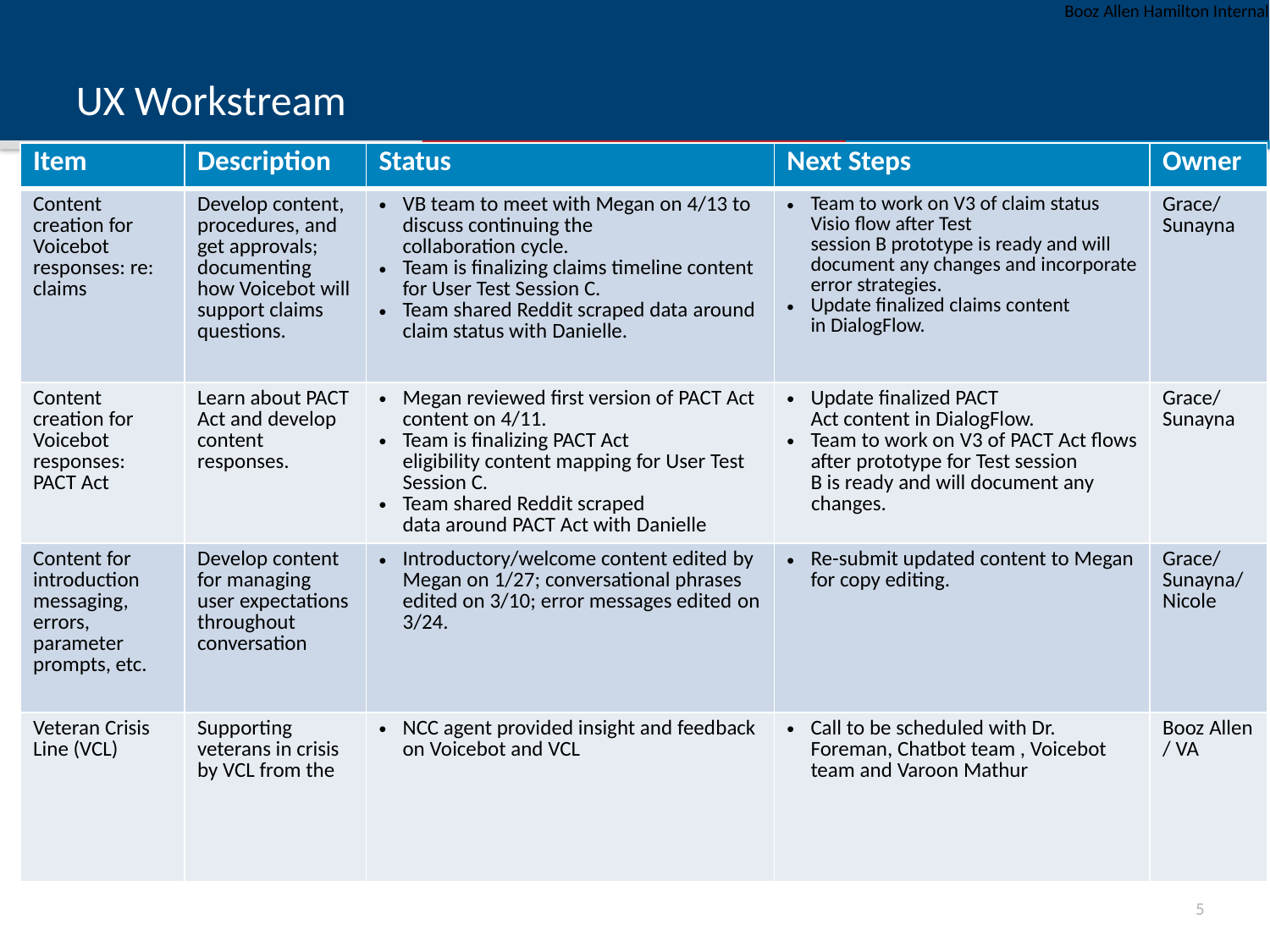

# UX Workstream
| Item | Description | Status | Next Steps | Owner |
| --- | --- | --- | --- | --- |
| Content creation for Voicebot responses: re: claims | Develop content, procedures, and get approvals; documenting how Voicebot will support claims questions. | VB team to meet with Megan on 4/13 to discuss continuing the collaboration cycle.  Team is finalizing claims timeline content for User Test Session C. Team shared Reddit scraped data around claim status with Danielle. | Team to work on V3 of claim status Visio flow after Test session B prototype is ready and will document any changes and incorporate error strategies. Update finalized claims content in DialogFlow. | Grace/ Sunayna |
| Content creation for Voicebot responses: PACT Act | Learn about PACT Act and develop content responses. | Megan reviewed first version of PACT Act content on 4/11. Team is finalizing PACT Act eligibility content mapping for User Test Session C. Team shared Reddit scraped data around PACT Act with Danielle | Update finalized PACT Act content in DialogFlow. Team to work on V3 of PACT Act flows after prototype for Test session B is ready and will document any       changes. | Grace/ Sunayna |
| Content for introduction messaging, errors, parameter prompts, etc. | Develop content for managing user expectations throughout conversation | Introductory/welcome content edited by Megan on 1/27; conversational phrases edited on 3/10; error messages edited on 3/24. | Re-submit updated content to Megan for copy editing. | Grace/ Sunayna/ Nicole |
| Veteran Crisis Line (VCL) | Supporting veterans in crisis by VCL from the | NCC agent provided insight and feedback on Voicebot and VCL | Call to be scheduled with Dr. Foreman, Chatbot team , Voicebot team and Varoon Mathur | Booz Allen / VA |
5